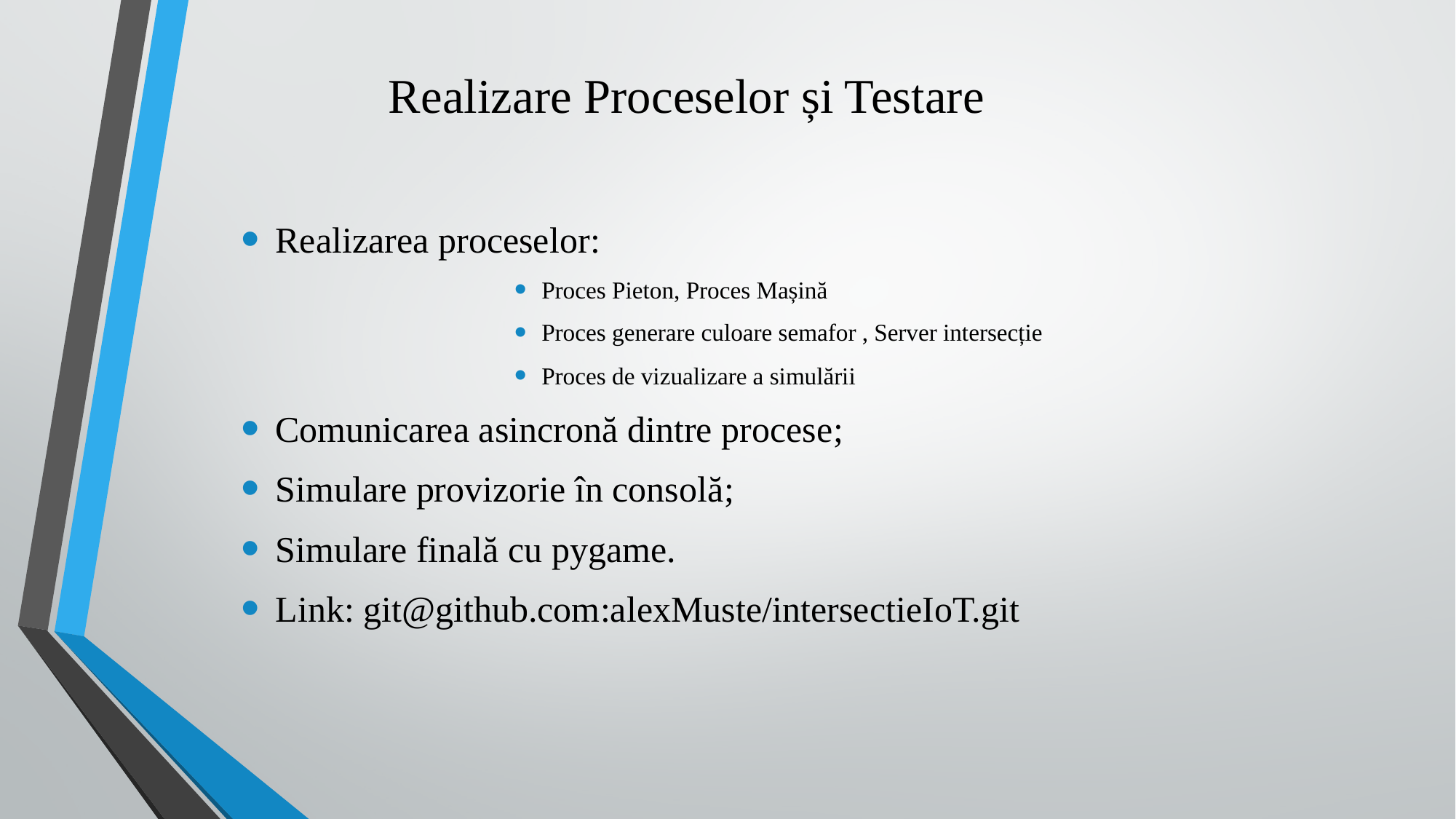

#
Realizare Proceselor și Testare
Realizarea proceselor:
Proces Pieton, Proces Mașină
Proces generare culoare semafor , Server intersecție
Proces de vizualizare a simulării
Comunicarea asincronă dintre procese;
Simulare provizorie în consolă;
Simulare finală cu pygame.
Link: git@github.com:alexMuste/intersectieIoT.git